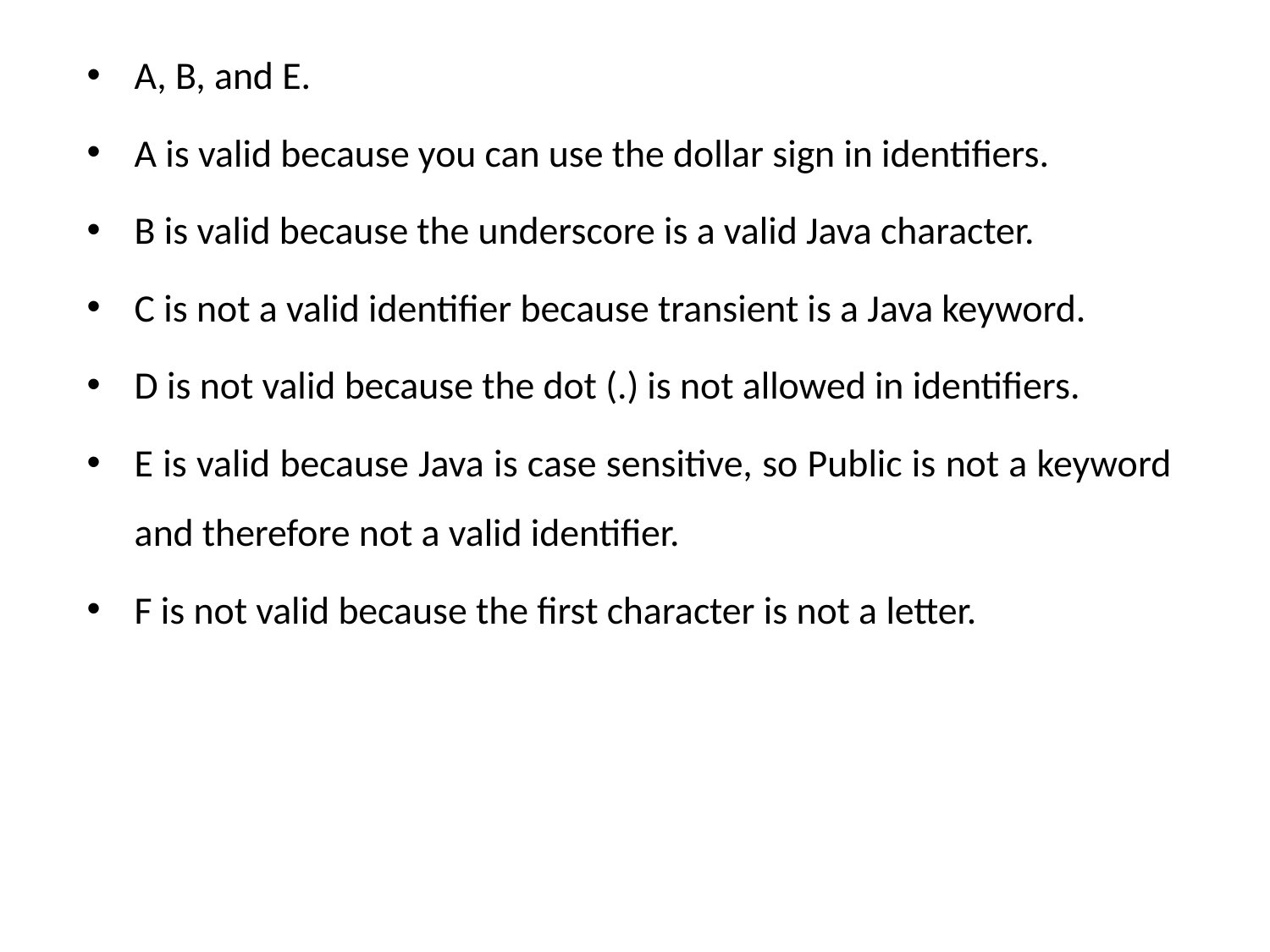

A, B, and E.
A is valid because you can use the dollar sign in identifiers.
B is valid because the underscore is a valid Java character.
C is not a valid identifier because transient is a Java keyword.
D is not valid because the dot (.) is not allowed in identifiers.
E is valid because Java is case sensitive, so Public is not a keyword and therefore not a valid identifier.
F is not valid because the first character is not a letter.